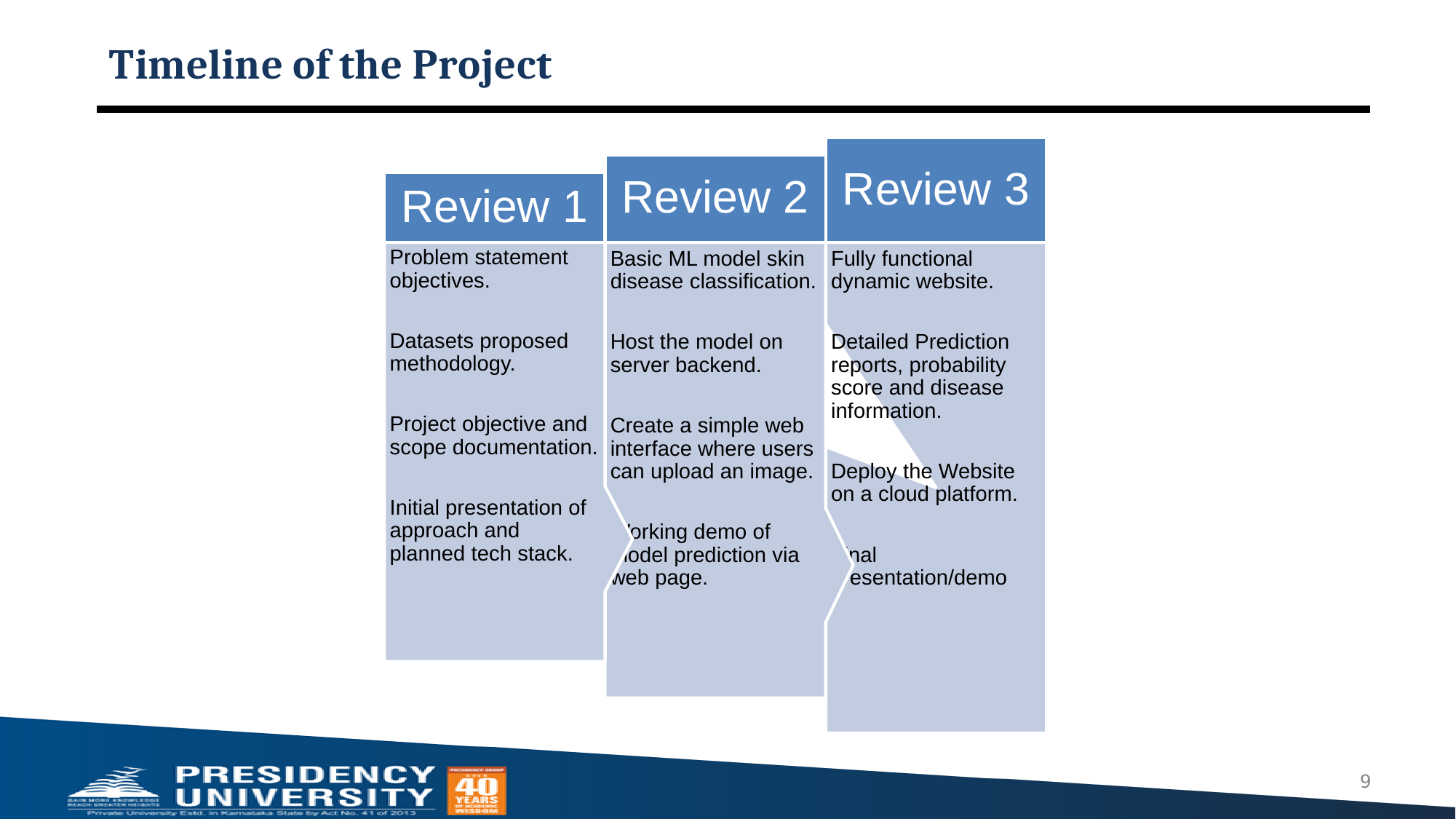

# Timeline of the Project

Fully functional dynamic website.

Detailed Prediction reports, probability score and disease information.

Deploy the Website on a cloud platform.

Final presentation/demo
Review 3
Basic ML model skin disease classification.

Host the model on server backend.

Create a simple web interface where users can upload an image.

Working demo of model prediction via web page.
Review 2
Problem statement objectives.

Datasets proposed methodology.

Project objective and scope documentation.

Initial presentation of approach and planned tech stack.
Review 1
9